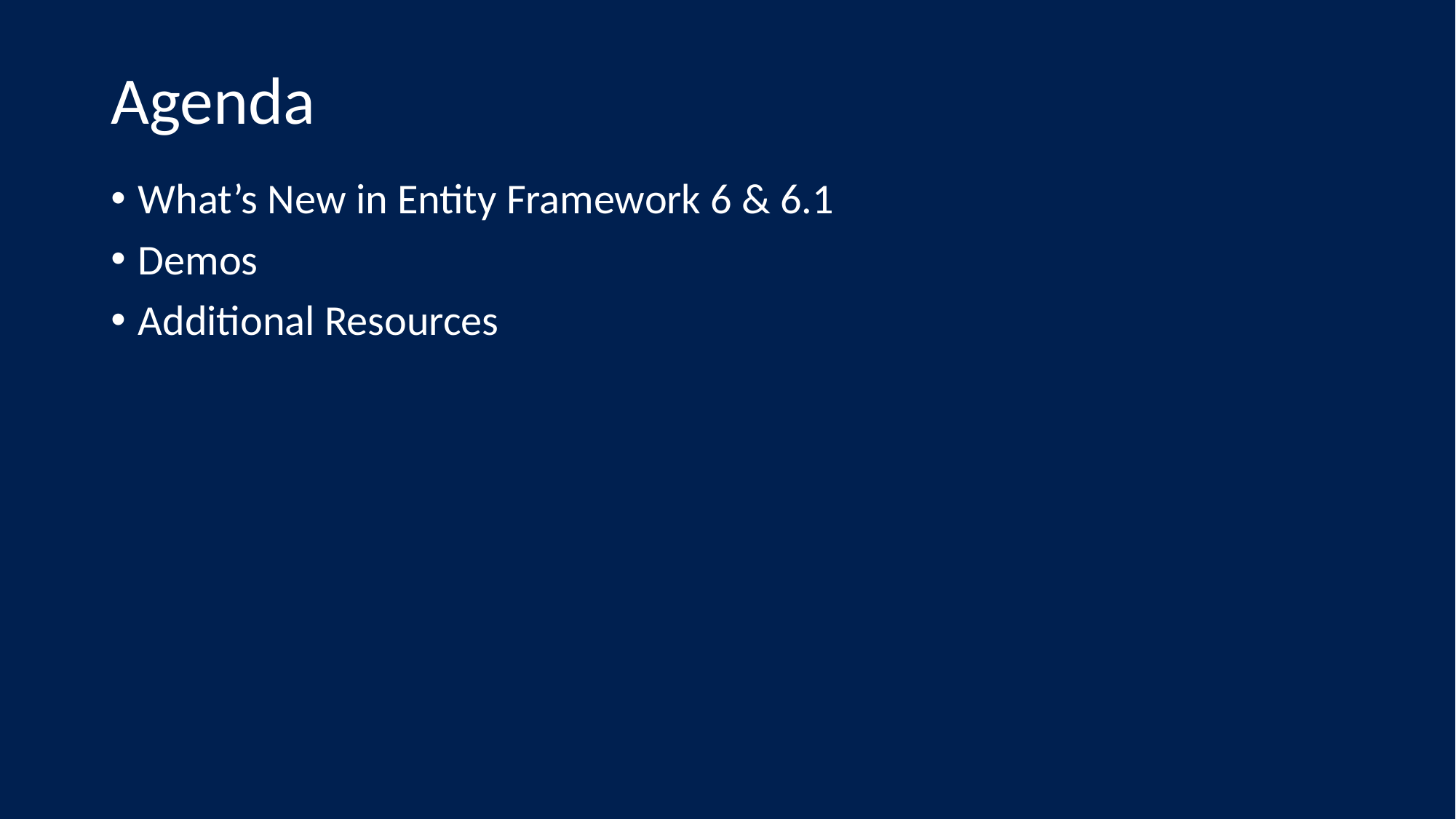

# Agenda
What’s New in Entity Framework 6 & 6.1
Demos
Additional Resources